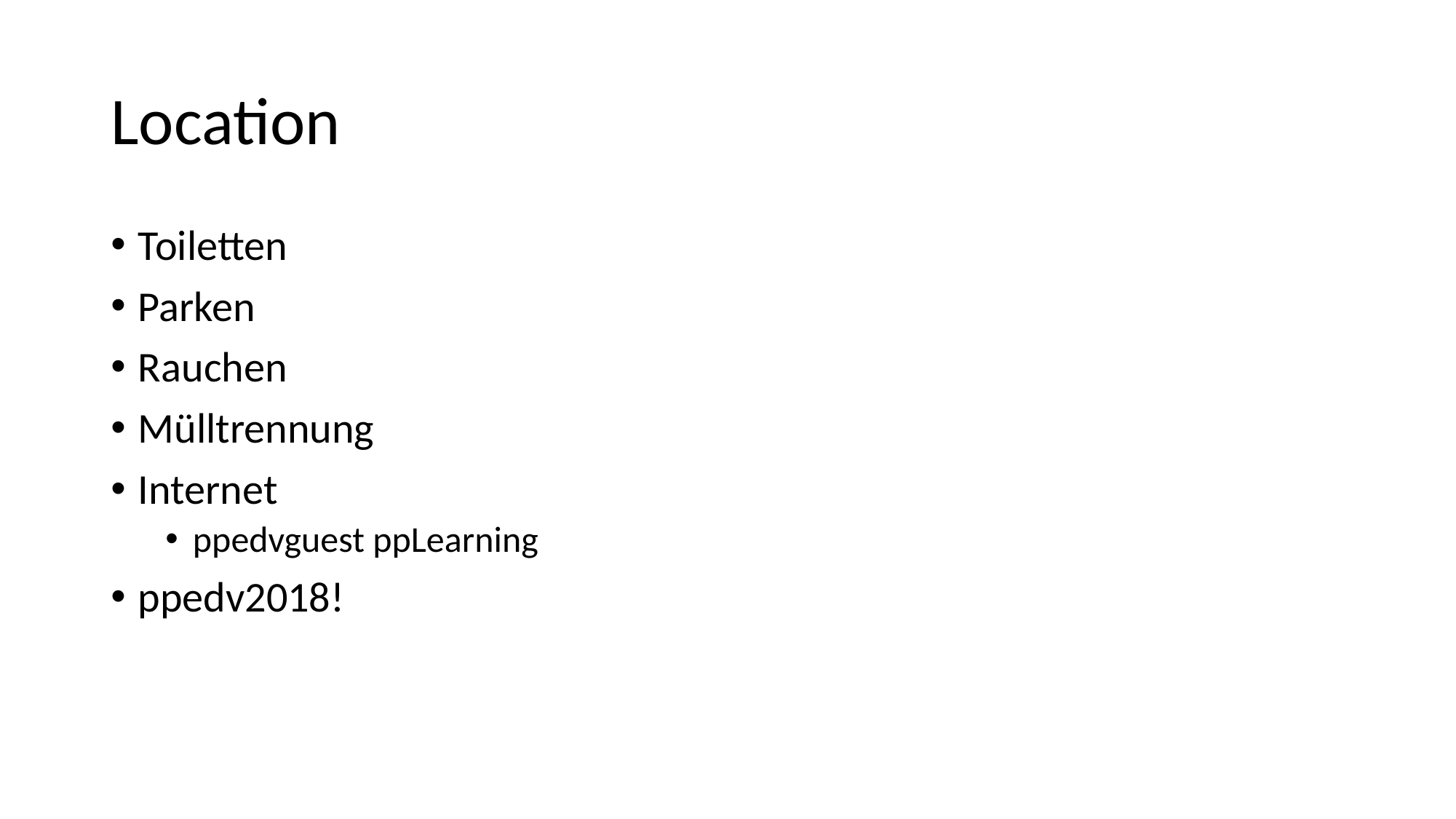

# Location
Toiletten
Parken
Rauchen
Mülltrennung
Internet
ppedvguest ppLearning
ppedv2018!